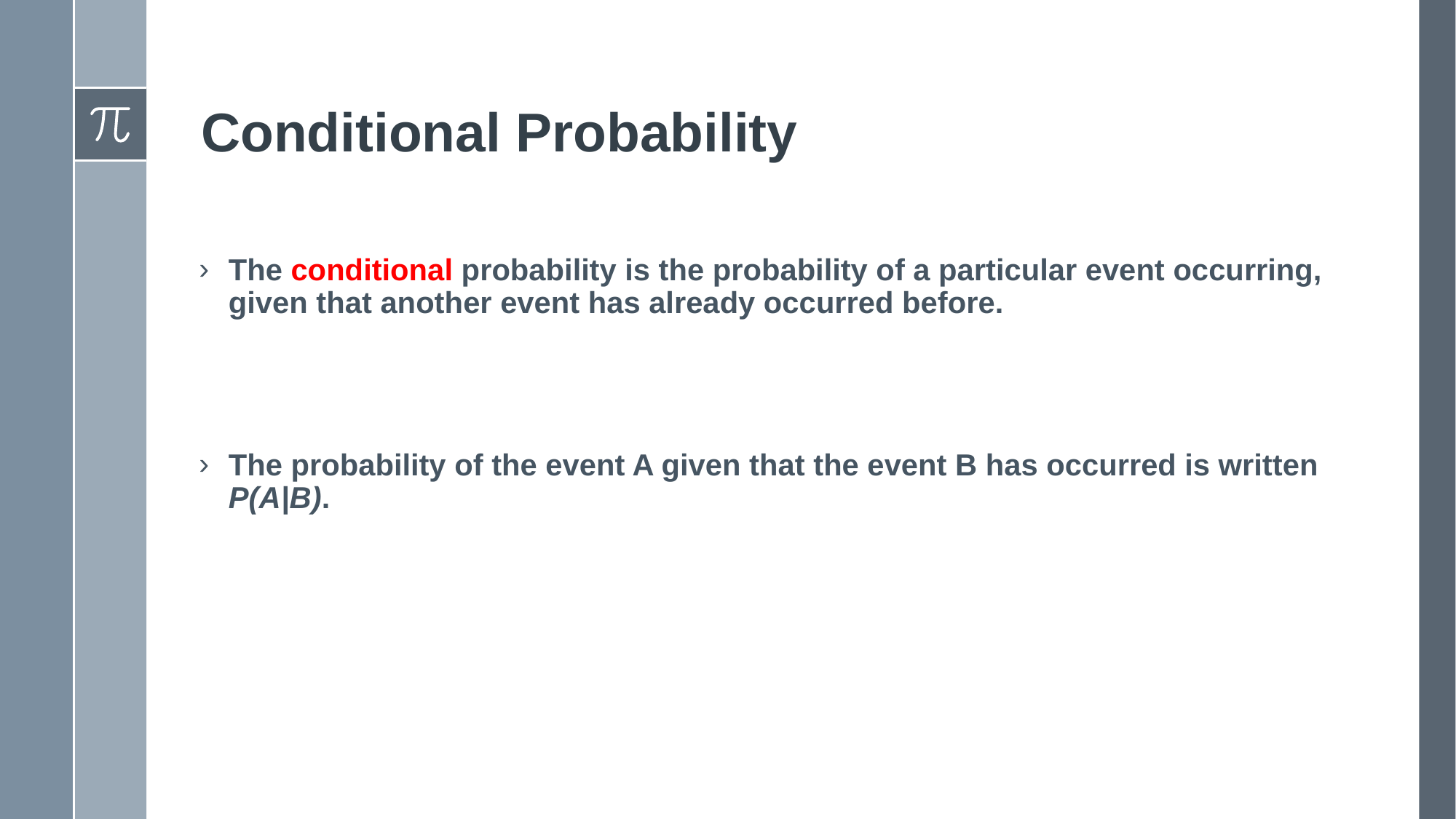

# Conditional Probability

The conditional probability is the probability of a particular event occurring, given that another event has already occurred before.

The probability of the event A given that the event B has occurred is written P(A|B).